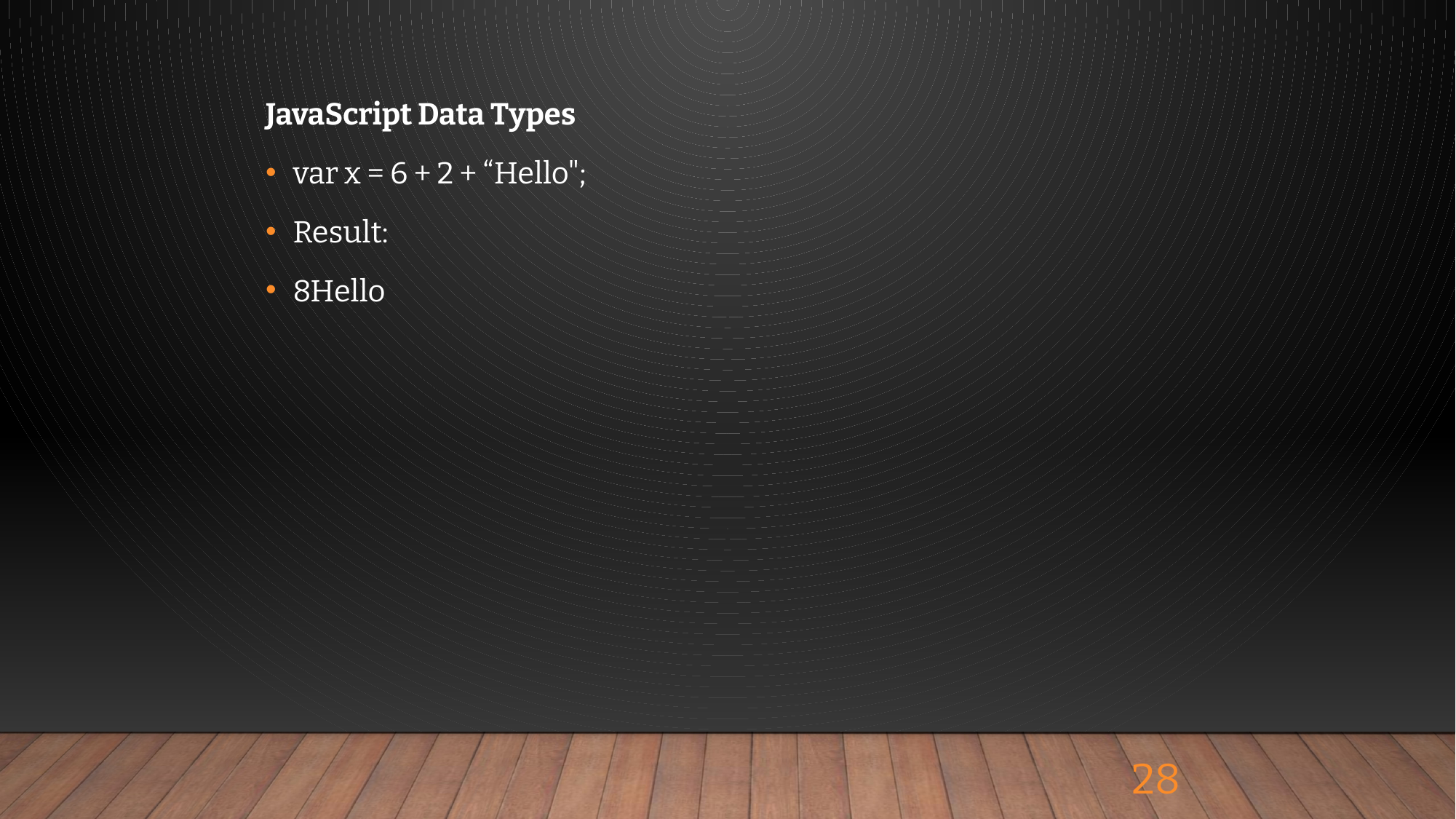

JavaScript Data Types
var x = 6 + 2 + “Hello";
Result:
8Hello
28